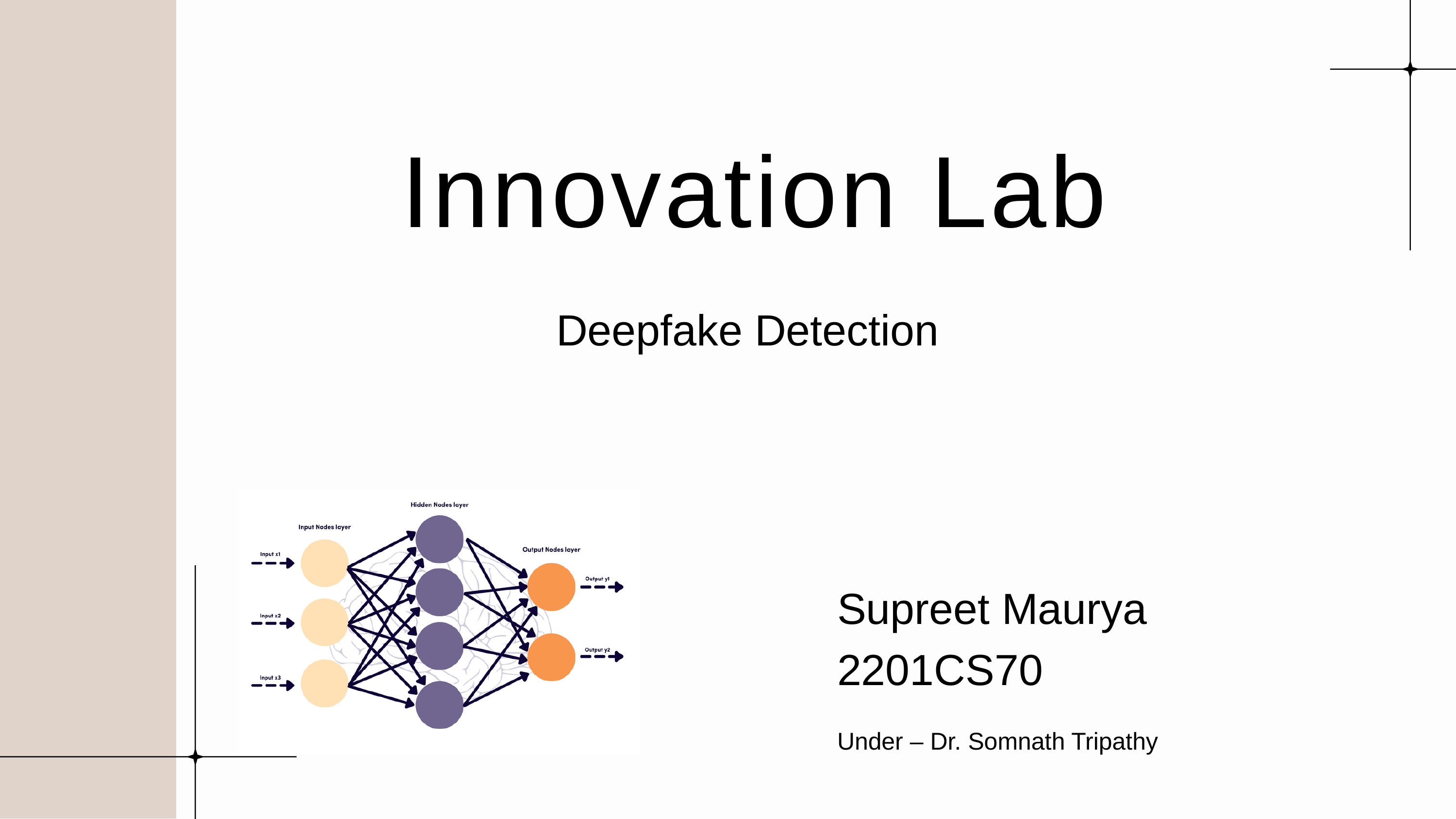

Innovation Lab
Deepfake Detection

Supreet Maurya
2201CS70
Under – Dr. Somnath Tripathy